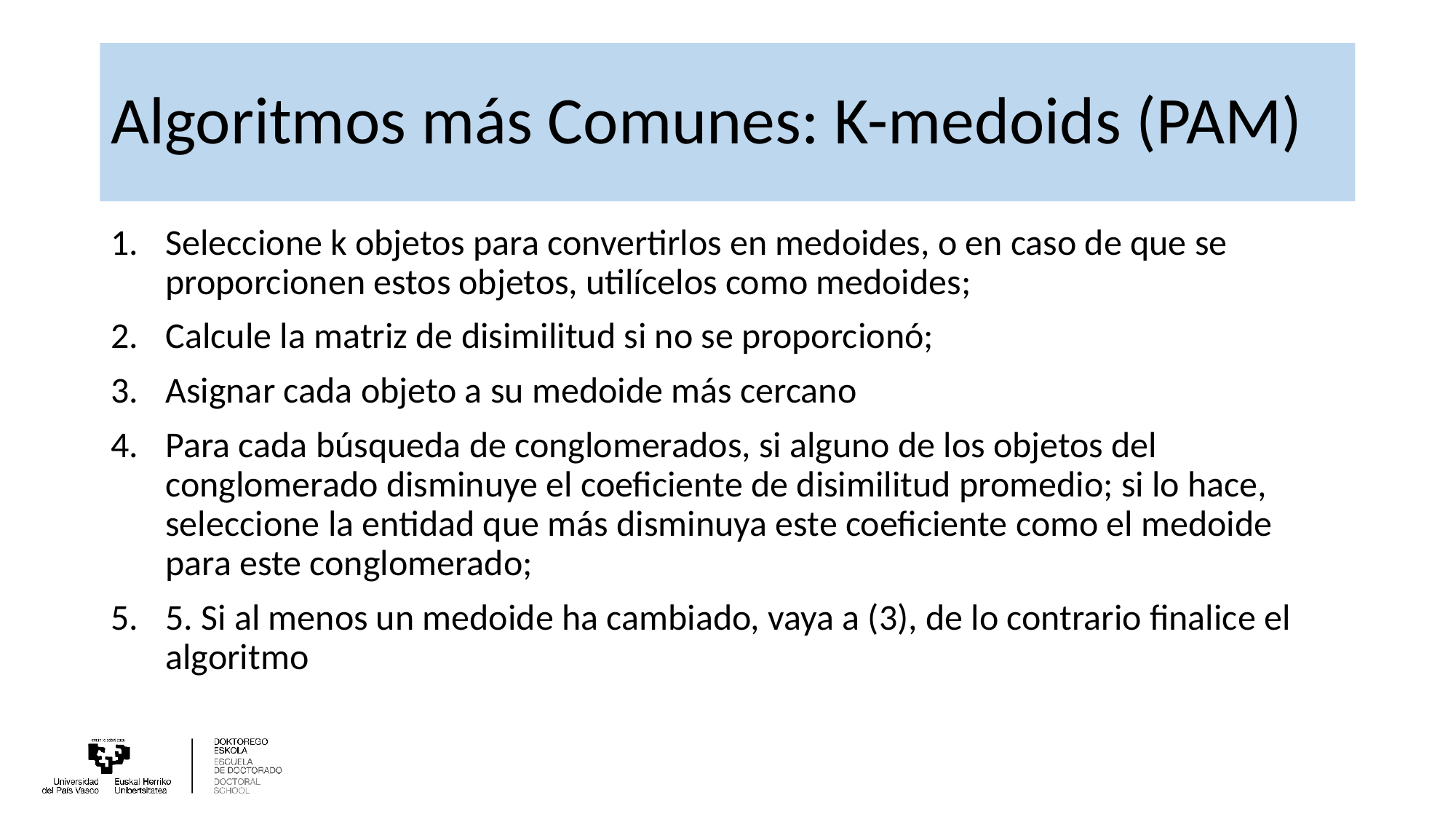

Algoritmos más Comunes: K-medoids (PAM)
Seleccione k objetos para convertirlos en medoides, o en caso de que se proporcionen estos objetos, utilícelos como medoides;
Calcule la matriz de disimilitud si no se proporcionó;
Asignar cada objeto a su medoide más cercano
Para cada búsqueda de conglomerados, si alguno de los objetos del conglomerado disminuye el coeficiente de disimilitud promedio; si lo hace, seleccione la entidad que más disminuya este coeficiente como el medoide para este conglomerado;
5. Si al menos un medoide ha cambiado, vaya a (3), de lo contrario finalice el algoritmo